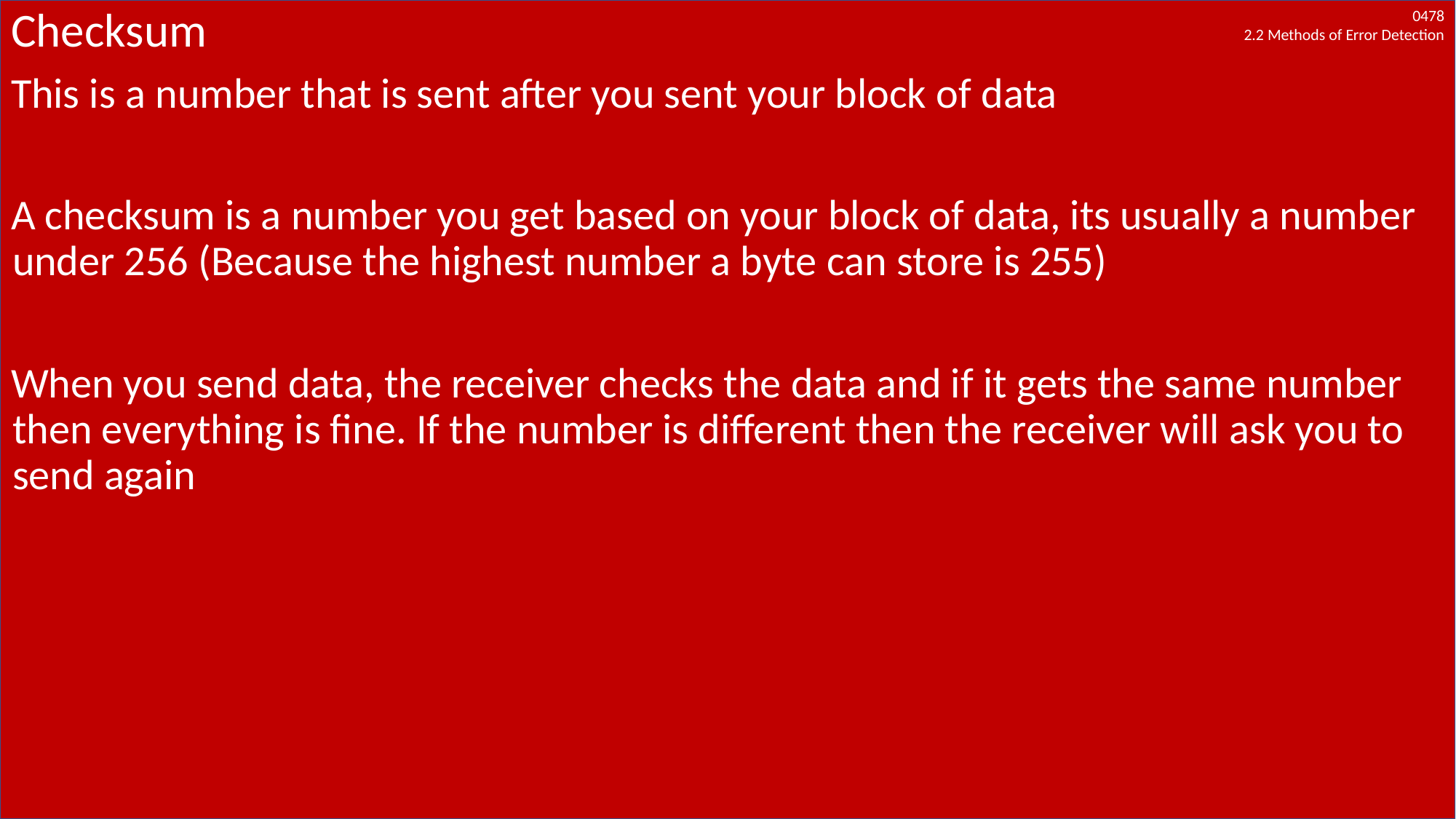

# Checksum
This is a number that is sent after you sent your block of data

A checksum is a number you get based on your block of data, its usually a number under 256 (Because the highest number a byte can store is 255)

When you send data, the receiver checks the data and if it gets the same number then everything is fine. If the number is different then the receiver will ask you to send again